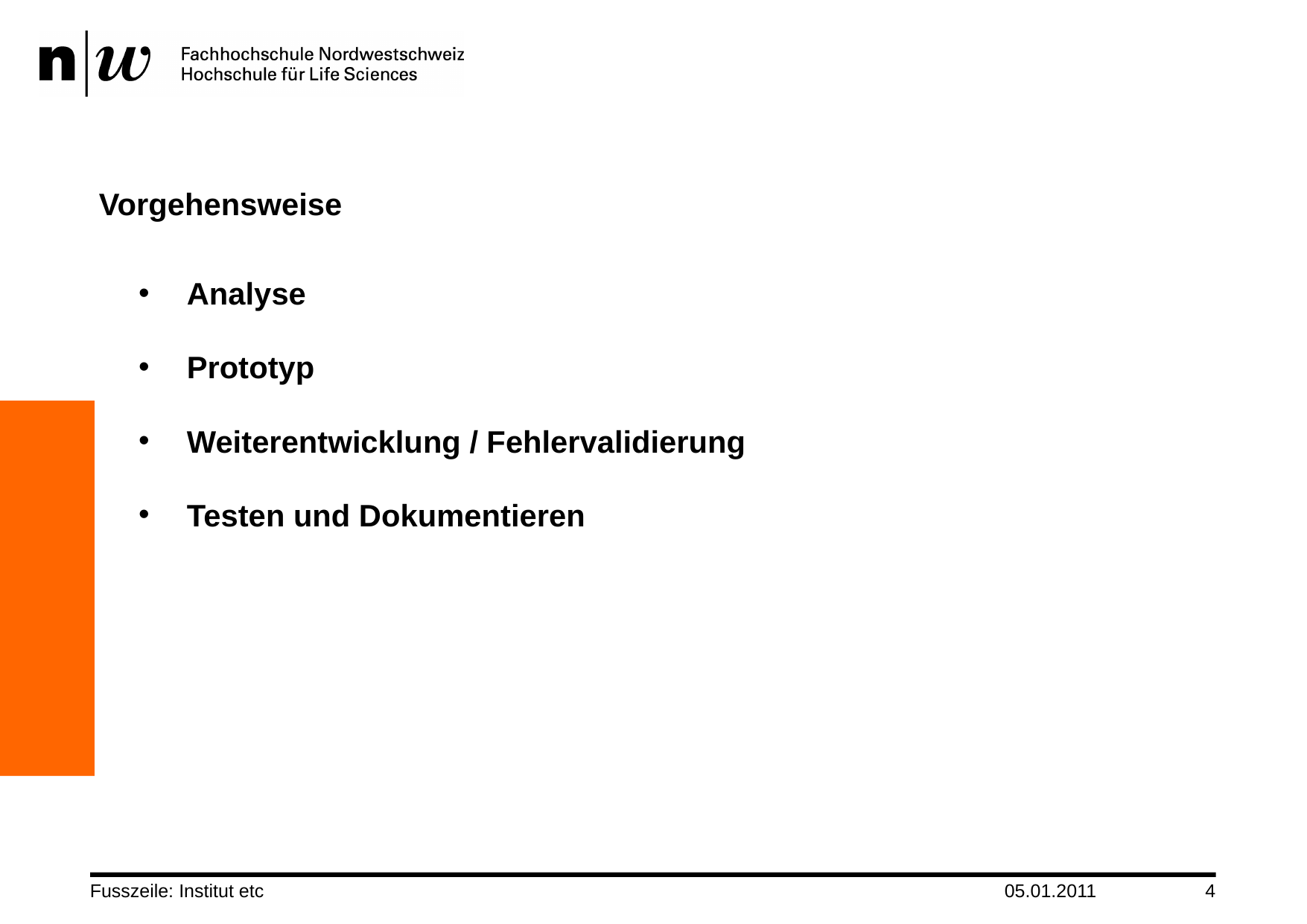

# Vorgehensweise
 Analyse
 Prototyp
 Weiterentwicklung / Fehlervalidierung
 Testen und Dokumentieren

Fusszeile: Institut etc
05.01.2011
4